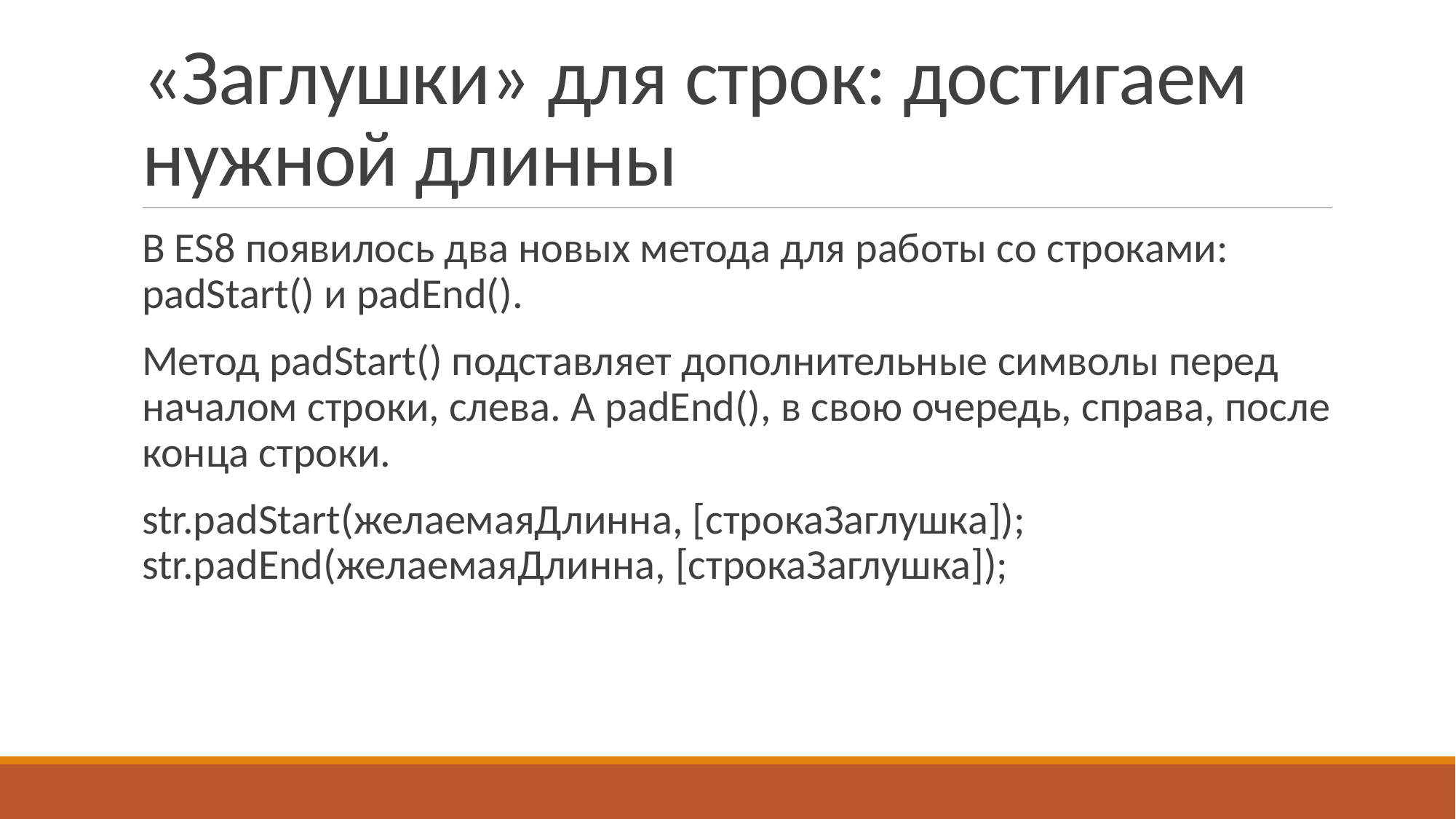

# «Заглушки» для строк: достигаем нужной длинны
В ES8 появилось два новых метода для работы со строками: padStart() и padEnd().
Метод padStart() подставляет дополнительные символы перед началом строки, слева. А padEnd(), в свою очередь, справа, после конца строки.
str.padStart(желаемаяДлинна, [строкаЗаглушка]); str.padEnd(желаемаяДлинна, [строкаЗаглушка]);